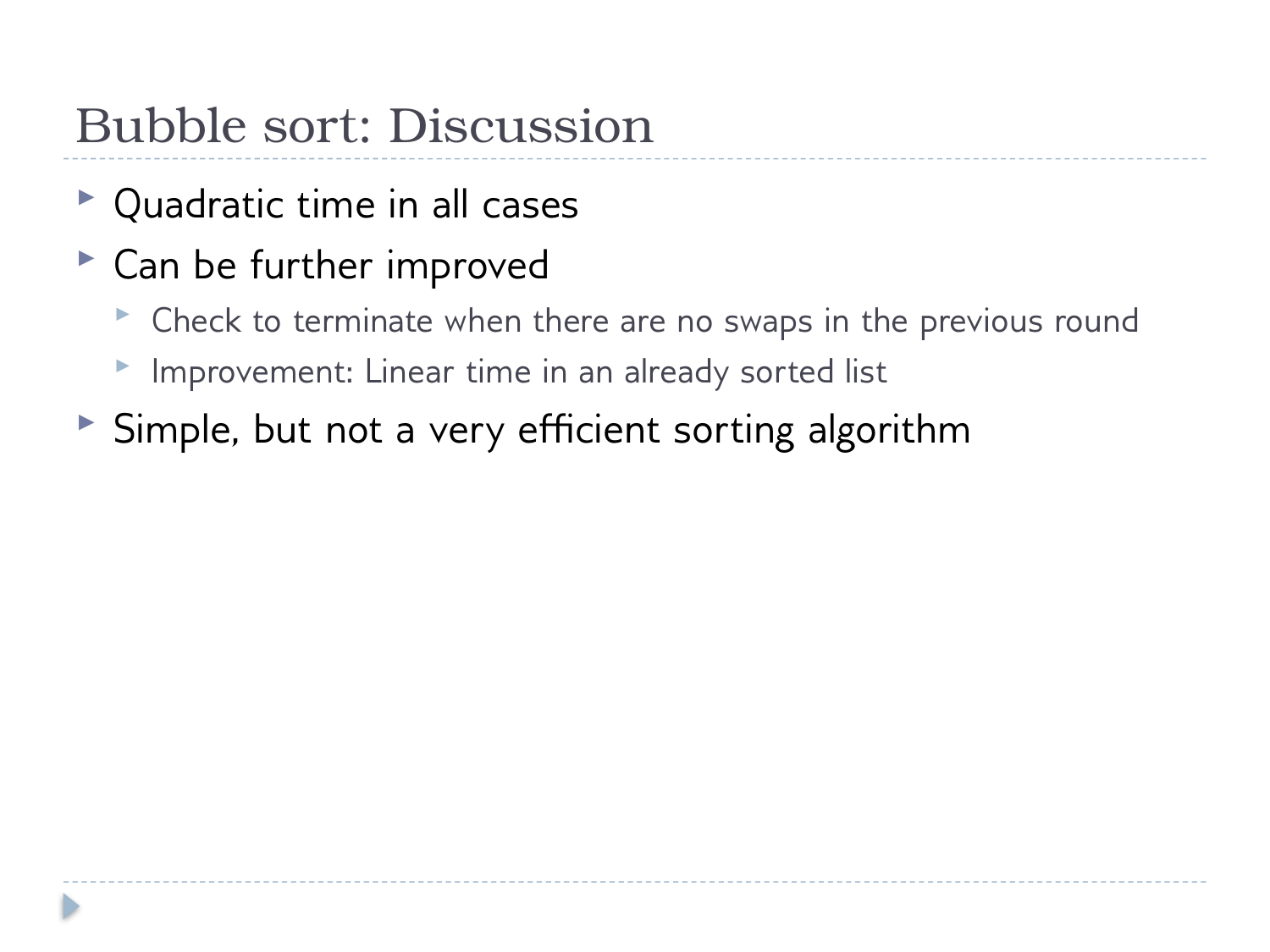

# Bubble sort: Discussion
Quadratic time in all cases
Can be further improved
Check to terminate when there are no swaps in the previous round
Improvement: Linear time in an already sorted list
Simple, but not a very efficient sorting algorithm